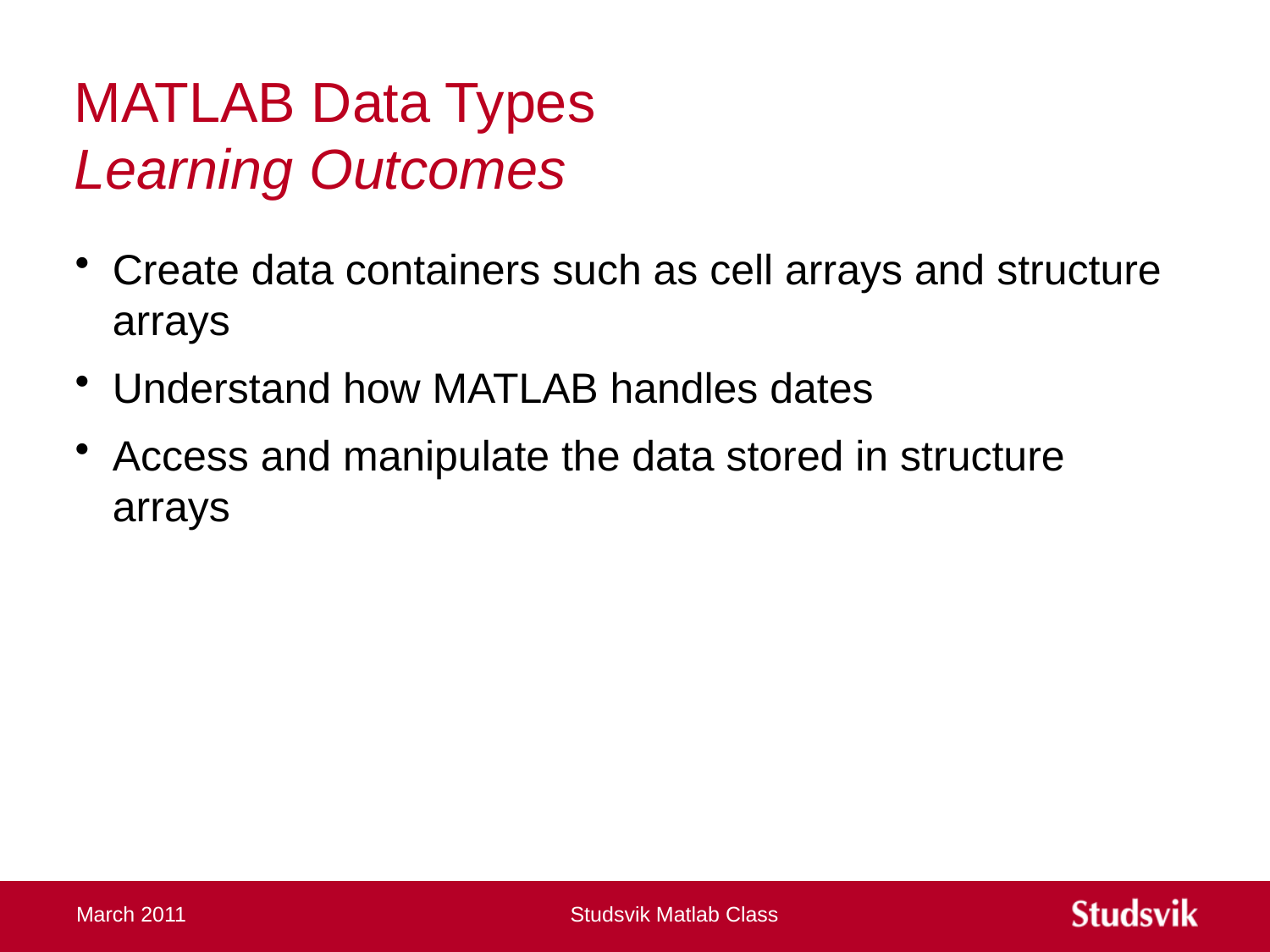

# MATLAB Data Types Learning Outcomes
Create data containers such as cell arrays and structure arrays
Understand how MATLAB handles dates
Access and manipulate the data stored in structure arrays
March 2011
Studsvik Matlab Class